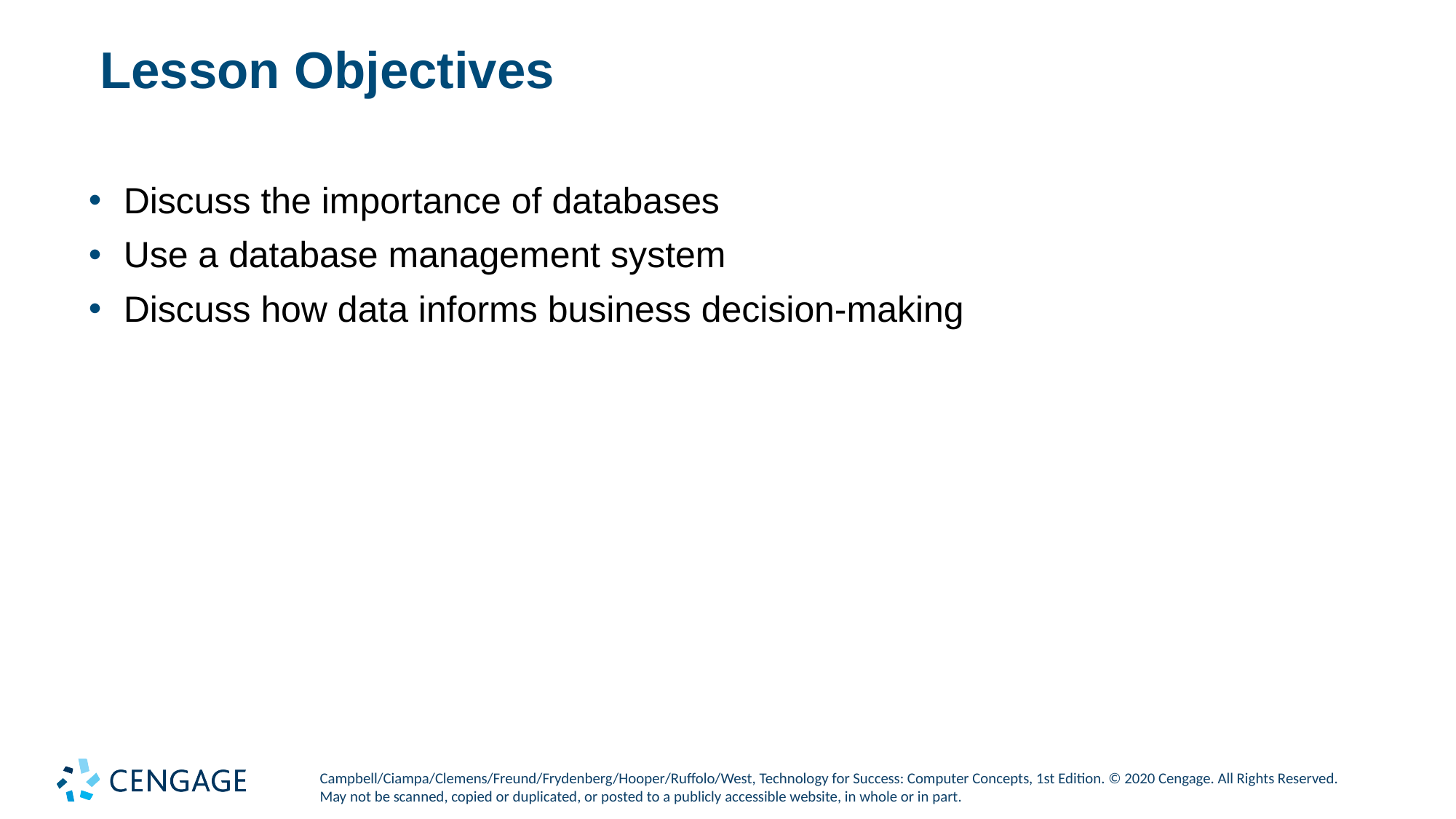

# Lesson Objectives
Discuss the importance of databases
Use a database management system
Discuss how data informs business decision-making
Campbell/Ciampa/Clemens/Freund/Frydenberg/Hooper/Ruffolo/West, Technology for Success: Computer Concepts, 1st Edition. © 2020 Cengage. All Rights Reserved. May not be scanned, copied or duplicated, or posted to a publicly accessible website, in whole or in part.